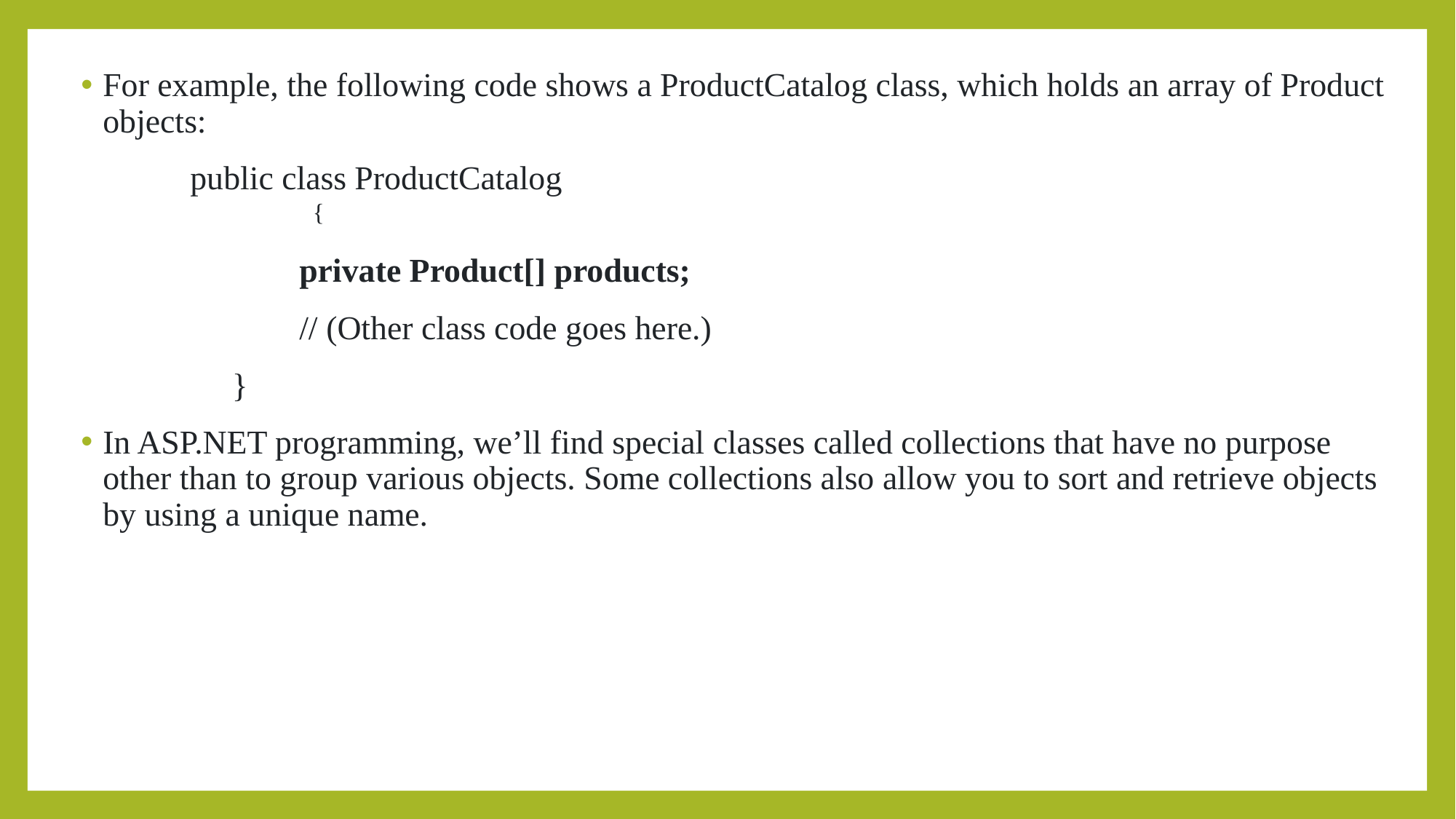

For example, the following code shows a ProductCatalog class, which holds an array of Product objects:
	public class ProductCatalog
	     {
		private Product[] products;
		// (Other class code goes here.)
	     }
In ASP.NET programming, we’ll find special classes called collections that have no purpose other than to group various objects. Some collections also allow you to sort and retrieve objects by using a unique name.